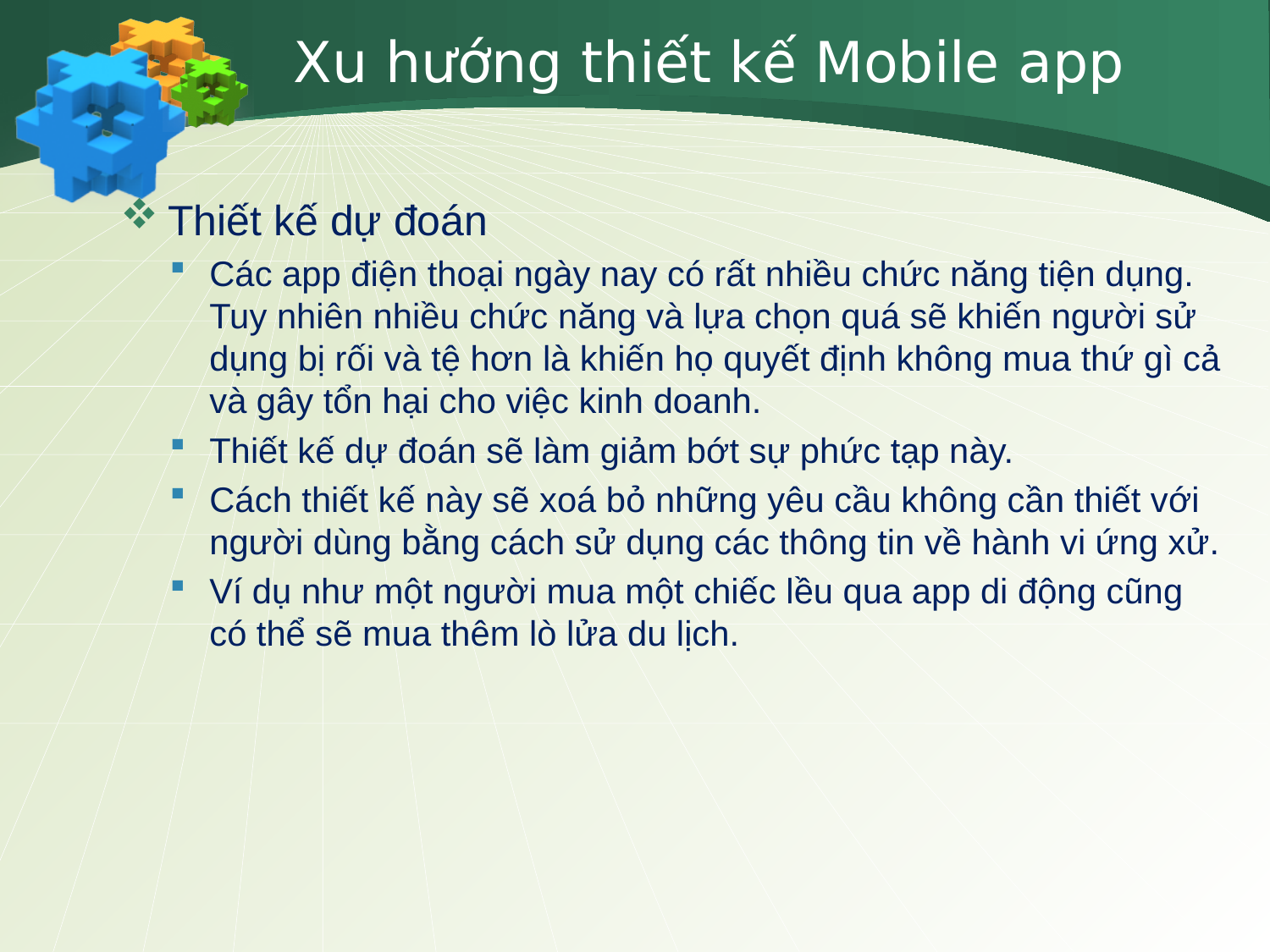

# Xu hướng thiết kế Mobile app
Thiết kế dự đoán
Các app điện thoại ngày nay có rất nhiều chức năng tiện dụng. Tuy nhiên nhiều chức năng và lựa chọn quá sẽ khiến người sử dụng bị rối và tệ hơn là khiến họ quyết định không mua thứ gì cả và gây tổn hại cho việc kinh doanh.
Thiết kế dự đoán sẽ làm giảm bớt sự phức tạp này.
Cách thiết kế này sẽ xoá bỏ những yêu cầu không cần thiết với người dùng bằng cách sử dụng các thông tin về hành vi ứng xử.
Ví dụ như một người mua một chiếc lều qua app di động cũng có thể sẽ mua thêm lò lửa du lịch.